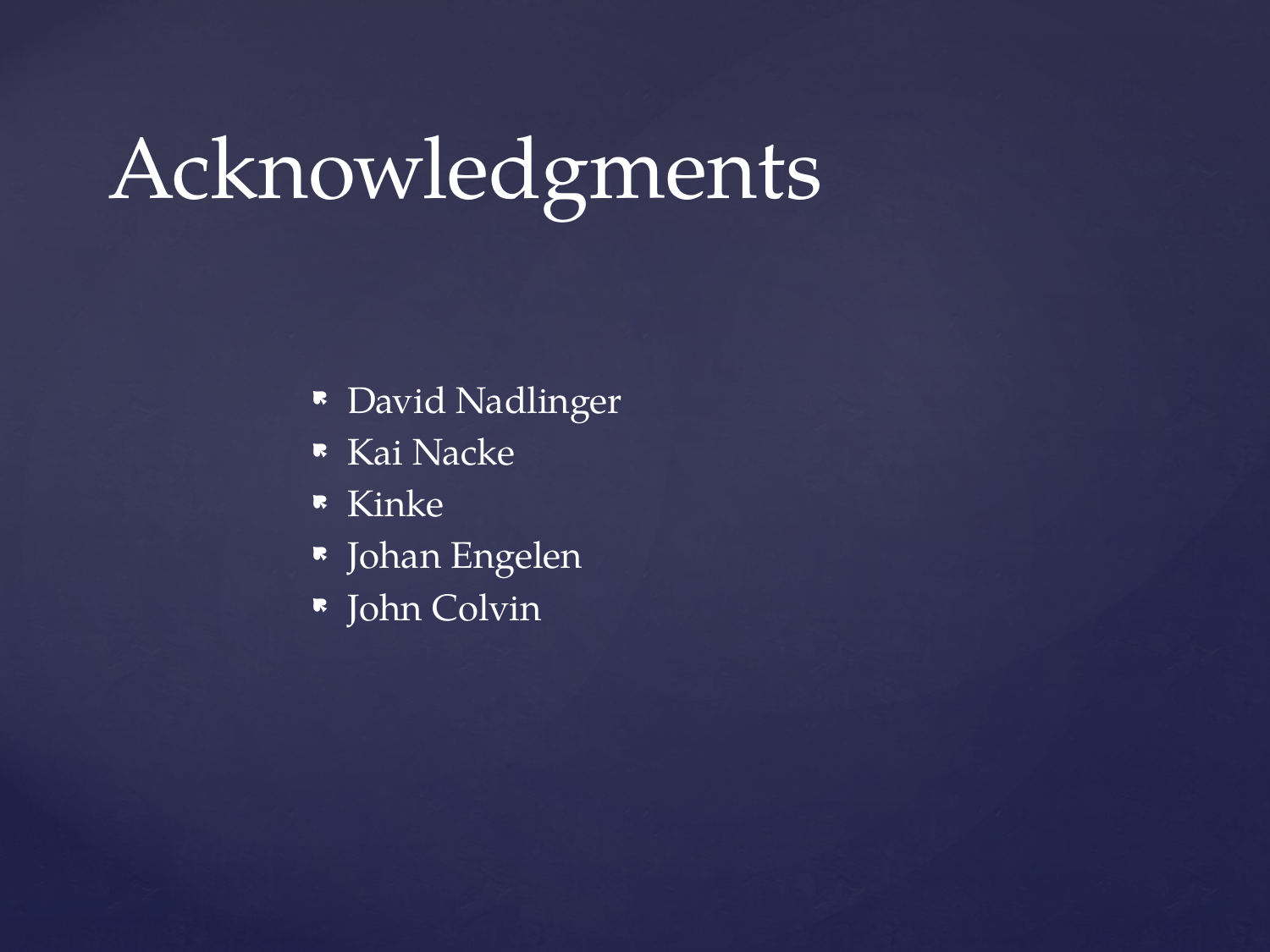

# Acknowledgments

David Nadlinger
Kai Nacke
Kinke
Johan Engelen
John Colvin